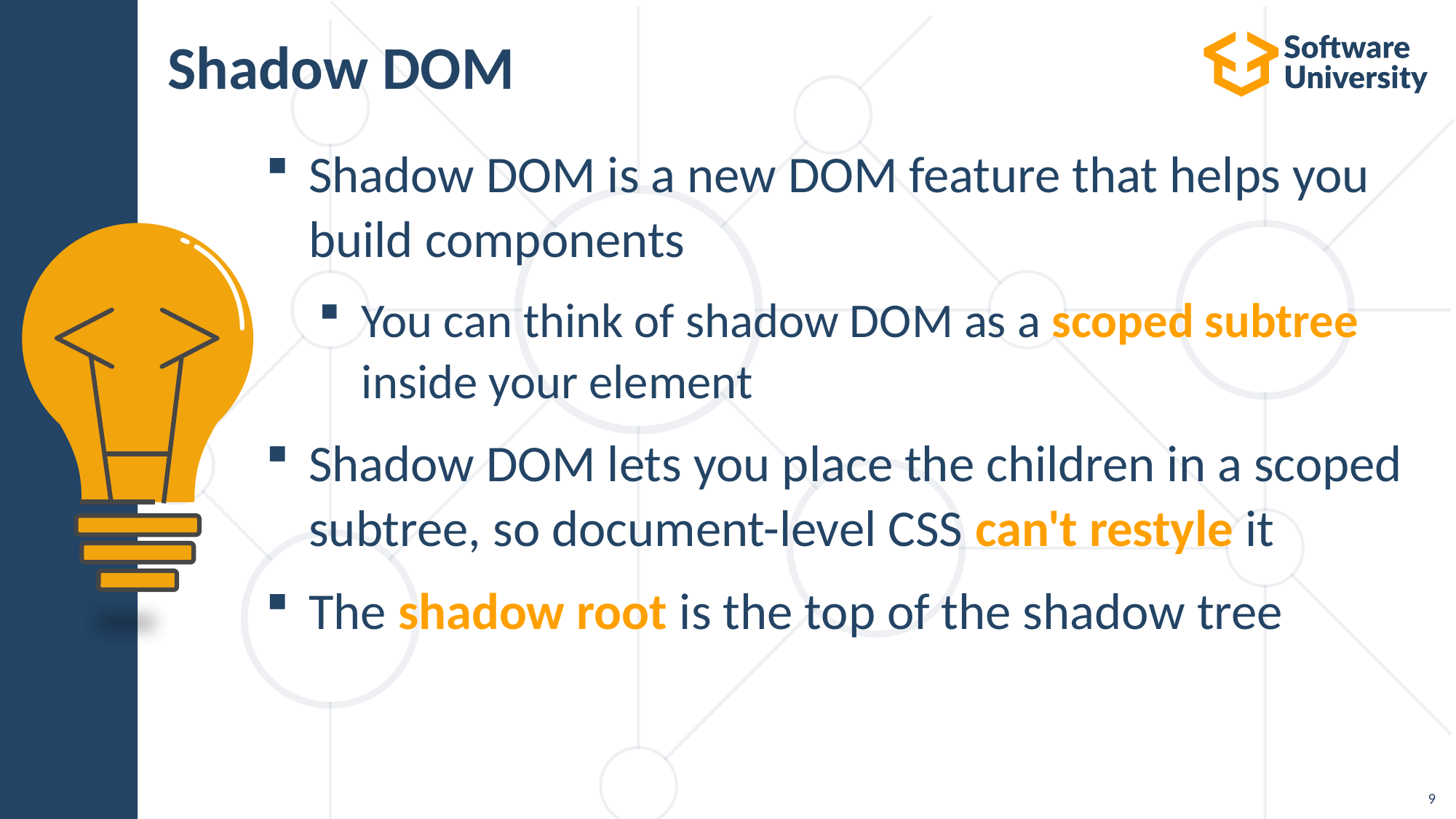

# Shadow DOM
Shadow DOM is a new DOM feature that helps you build components
You can think of shadow DOM as a scoped subtree inside your element
Shadow DOM lets you place the children in a scoped subtree, so document-level CSS can't restyle it
The shadow root is the top of the shadow tree
9